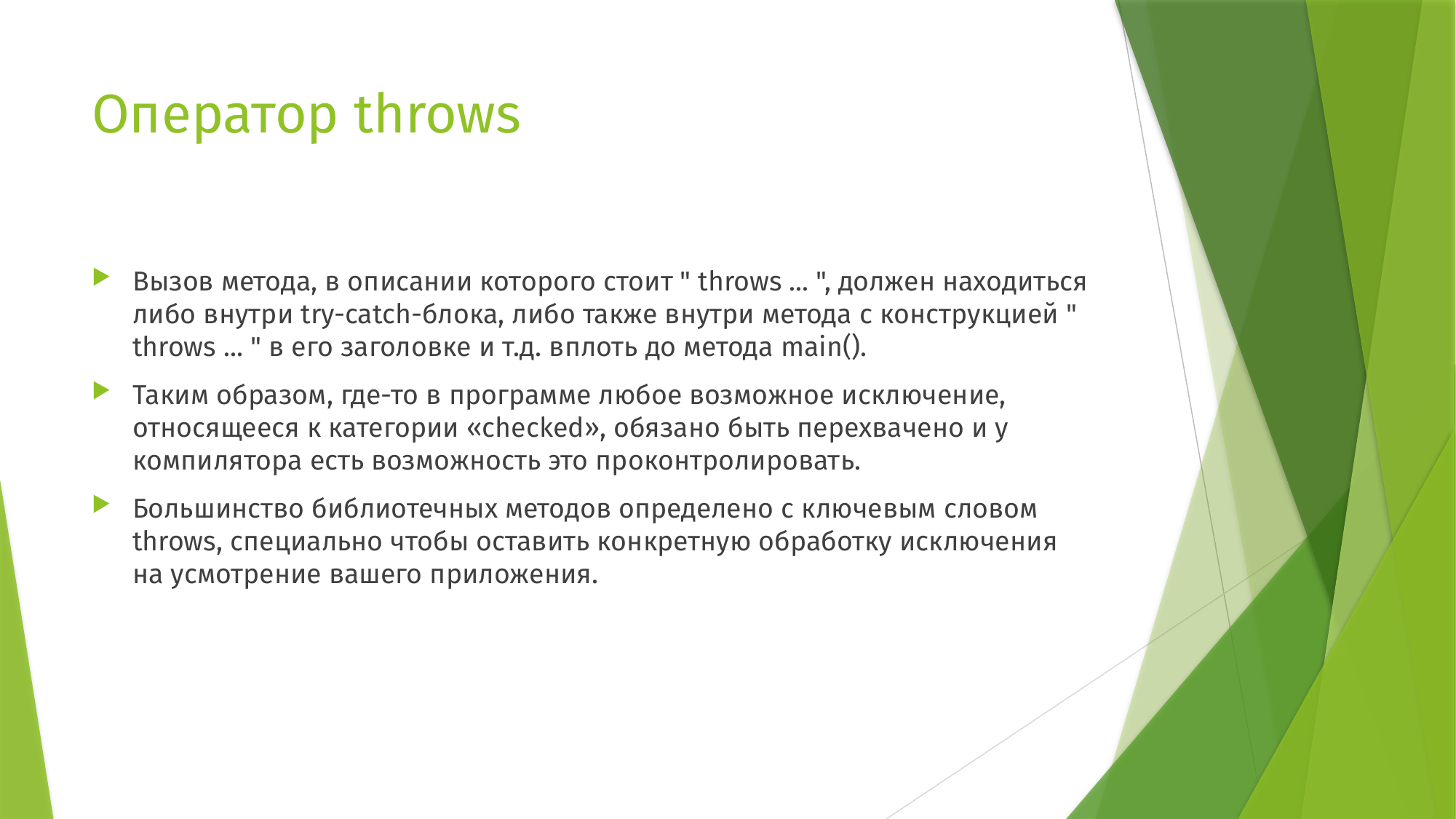

# Оператор throws
Вызов метода, в описании которого стоит " throws ... ", должен находиться либо внутри try-catch-блока, либо также внутри метода с конструкцией " throws ... " в его заголовке и т.д. вплоть до метода main().
Таким образом, где-то в программе любое возможное исключение, относящееся к категории «checked», обязано быть перехвачено и у компилятора есть возможность это проконтролировать.
Большинство библиотечных методов определено с ключевым словом throws, специально чтобы оставить конкретную обработку исключения на усмотрение вашего приложения.